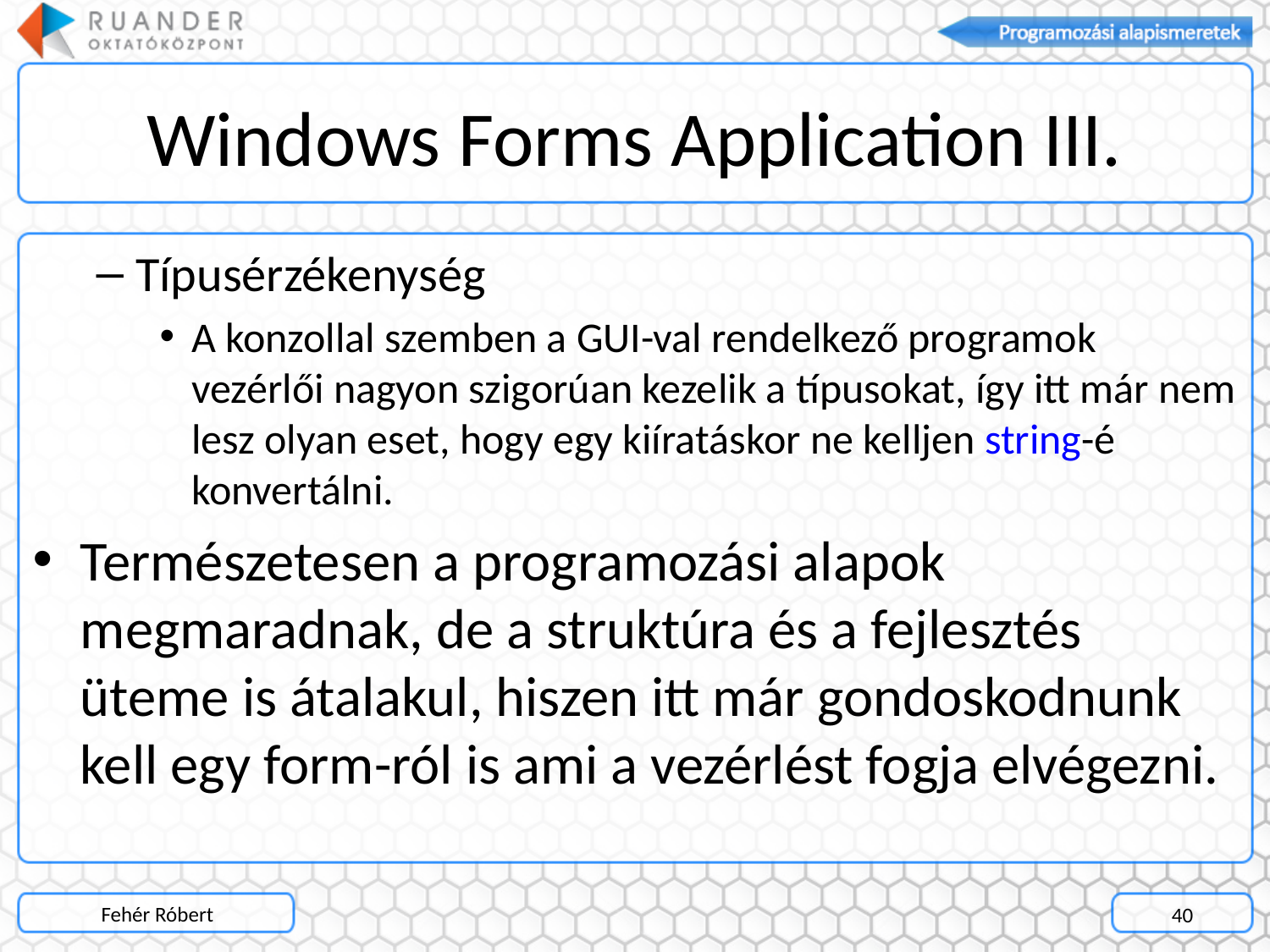

# Windows Forms Application III.
Típusérzékenység
A konzollal szemben a GUI-val rendelkező programok vezérlői nagyon szigorúan kezelik a típusokat, így itt már nem lesz olyan eset, hogy egy kiíratáskor ne kelljen string-é konvertálni.
Természetesen a programozási alapok megmaradnak, de a struktúra és a fejlesztés üteme is átalakul, hiszen itt már gondoskodnunk kell egy form-ról is ami a vezérlést fogja elvégezni.
Fehér Róbert
40